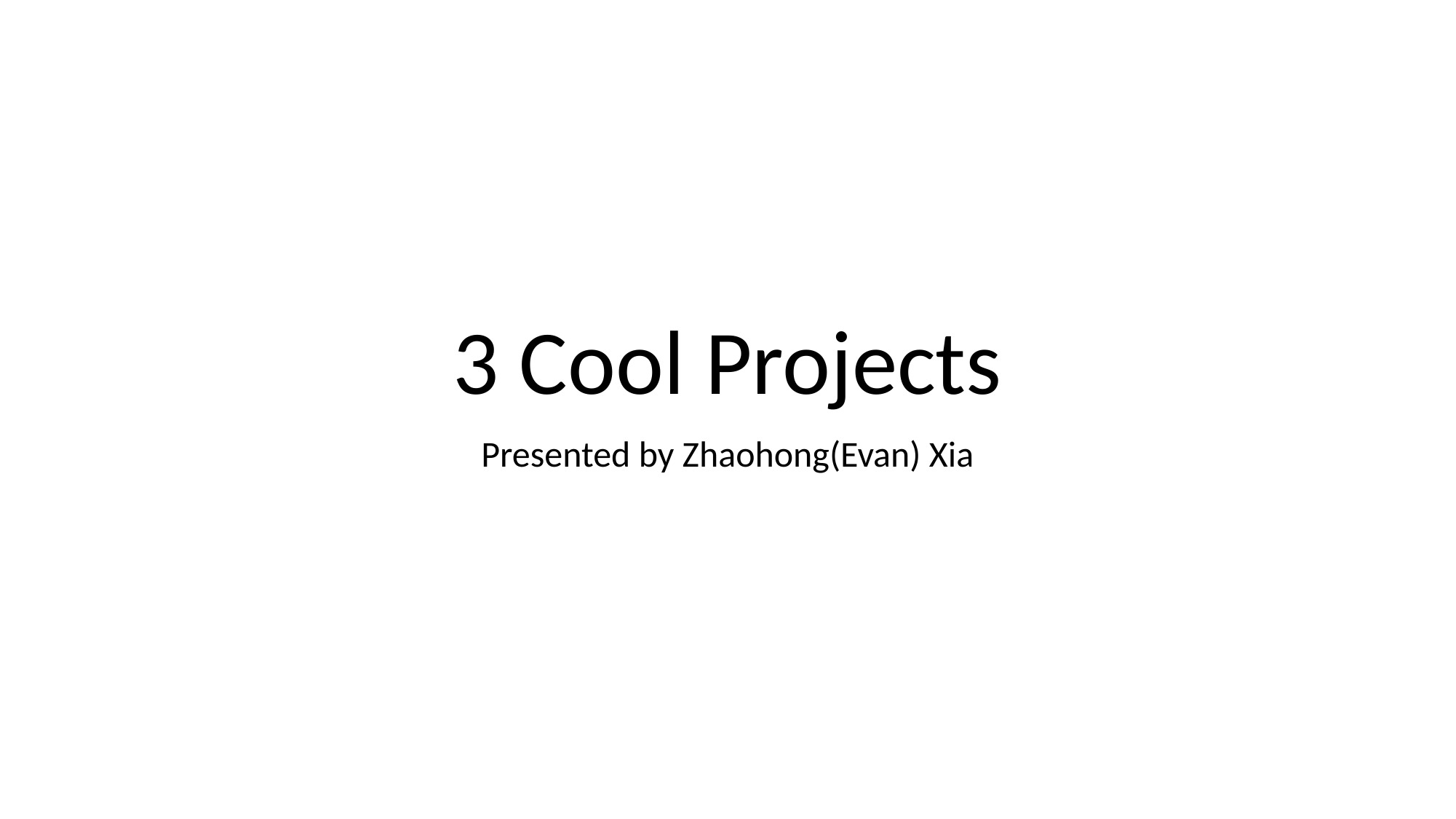

# 3 Cool Projects
Presented by Zhaohong(Evan) Xia